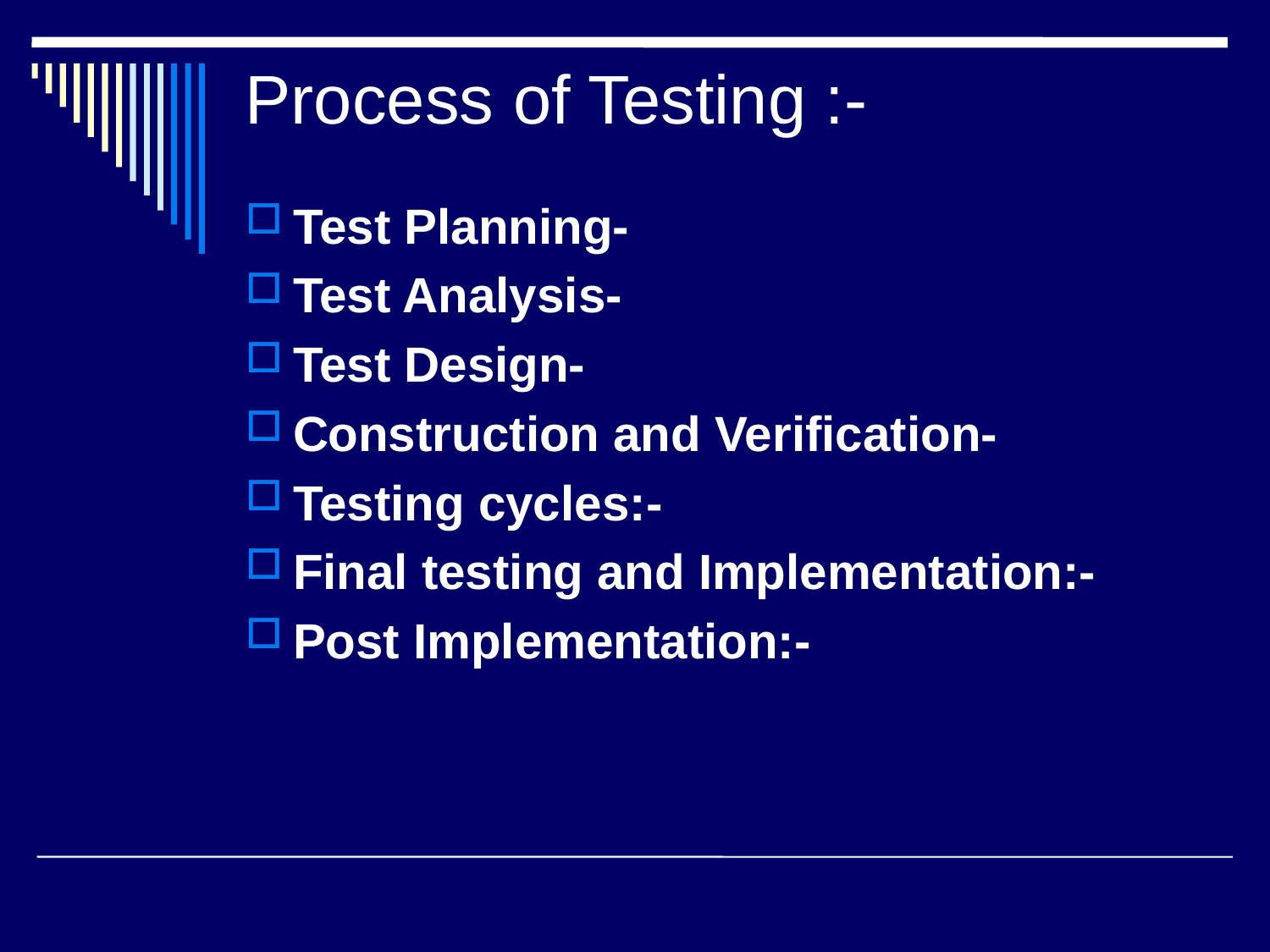

# Process of Testing :-
Test Planning-
Test Analysis-
Test Design-
Construction and Verification-
Testing cycles:-
Final testing and Implementation:-
Post Implementation:-